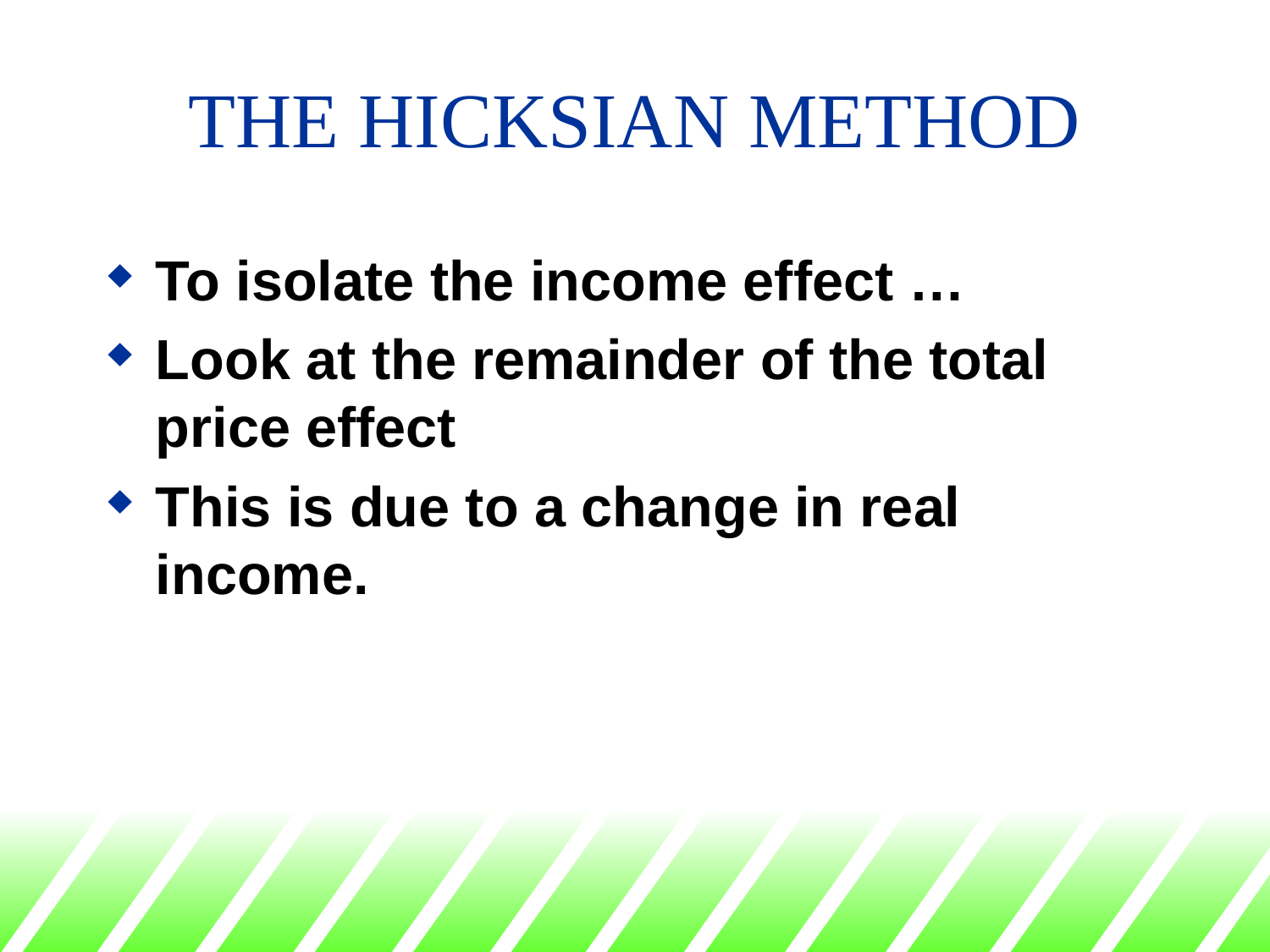

# THE HICKSIAN METHOD
To isolate the income effect …
Look at the remainder of the total price effect
This is due to a change in real income.